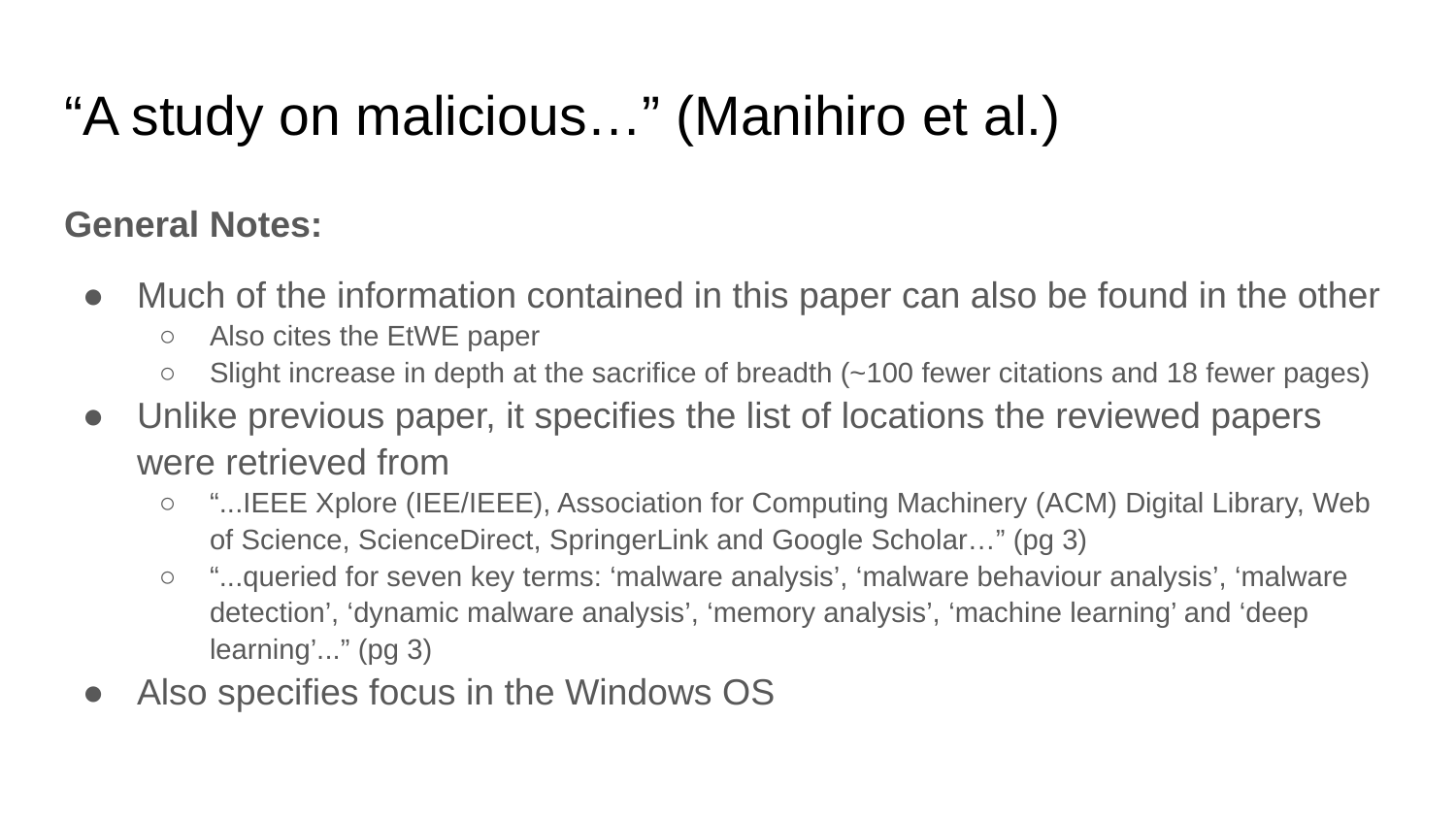

# “A study on malicious…” (Manihiro et al.)
General Notes:
Much of the information contained in this paper can also be found in the other
Also cites the EtWE paper
Slight increase in depth at the sacrifice of breadth (~100 fewer citations and 18 fewer pages)
Unlike previous paper, it specifies the list of locations the reviewed papers were retrieved from
“...IEEE Xplore (IEE/IEEE), Association for Computing Machinery (ACM) Digital Library, Web of Science, ScienceDirect, SpringerLink and Google Scholar…” (pg 3)
“...queried for seven key terms: ‘malware analysis’, ‘malware behaviour analysis’, ‘malware detection’, ‘dynamic malware analysis’, ‘memory analysis’, ‘machine learning’ and ‘deep learning’...” (pg 3)
Also specifies focus in the Windows OS